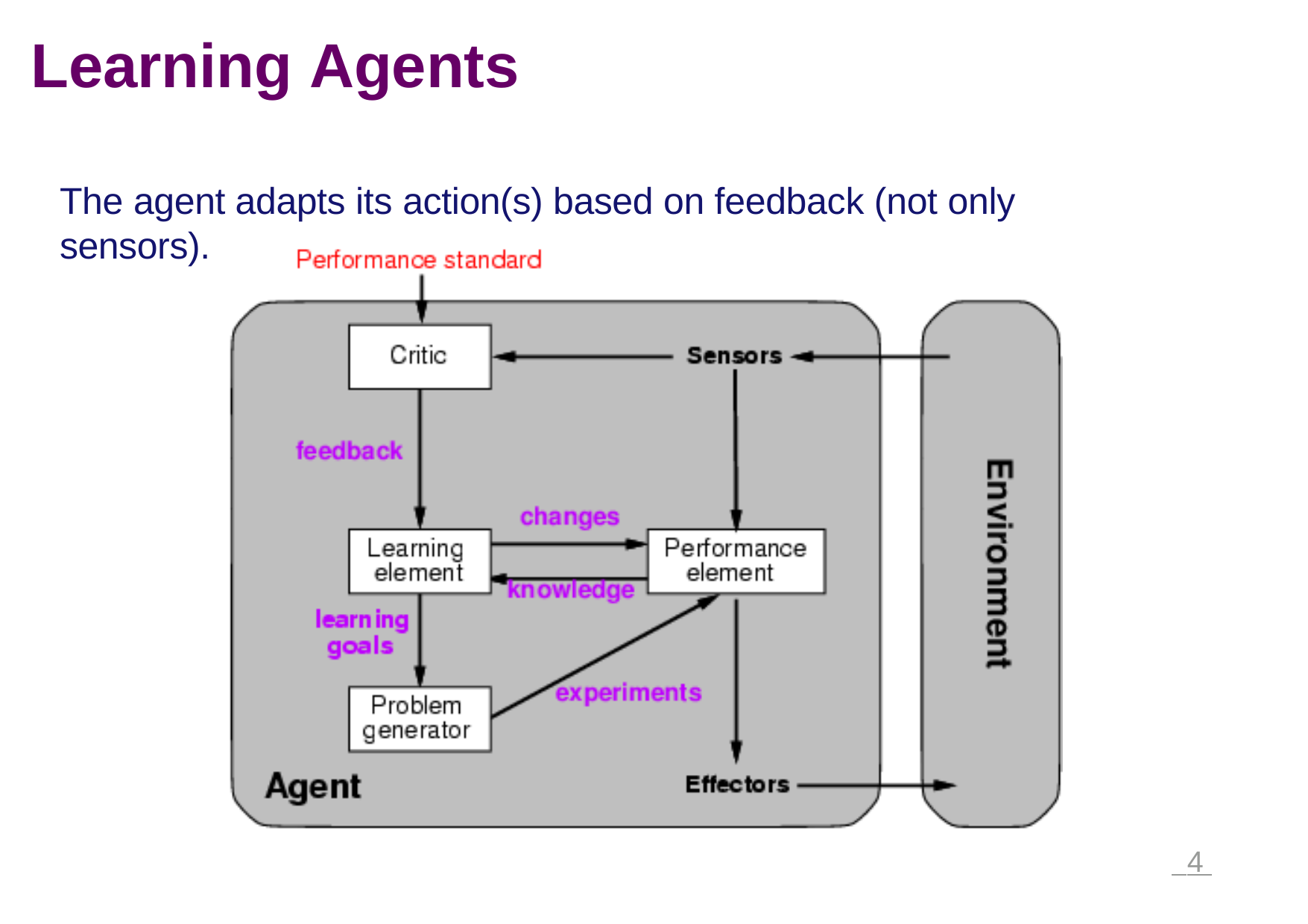

# Learning Agents
The agent adapts its action(s) based on feedback (not only sensors).

  4